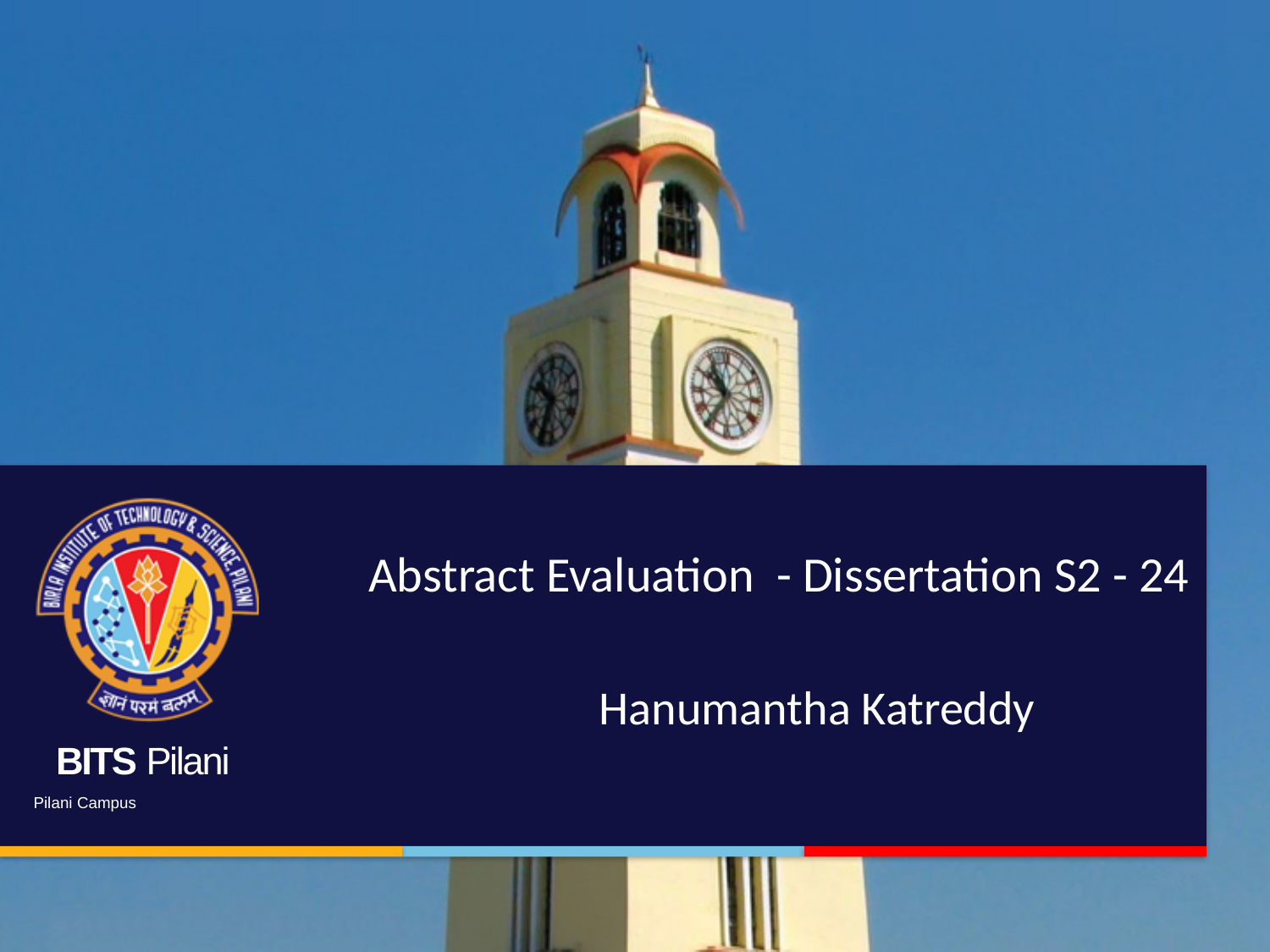

# Abstract Evaluation  - Dissertation S2 - 24

Hanumantha Katreddy